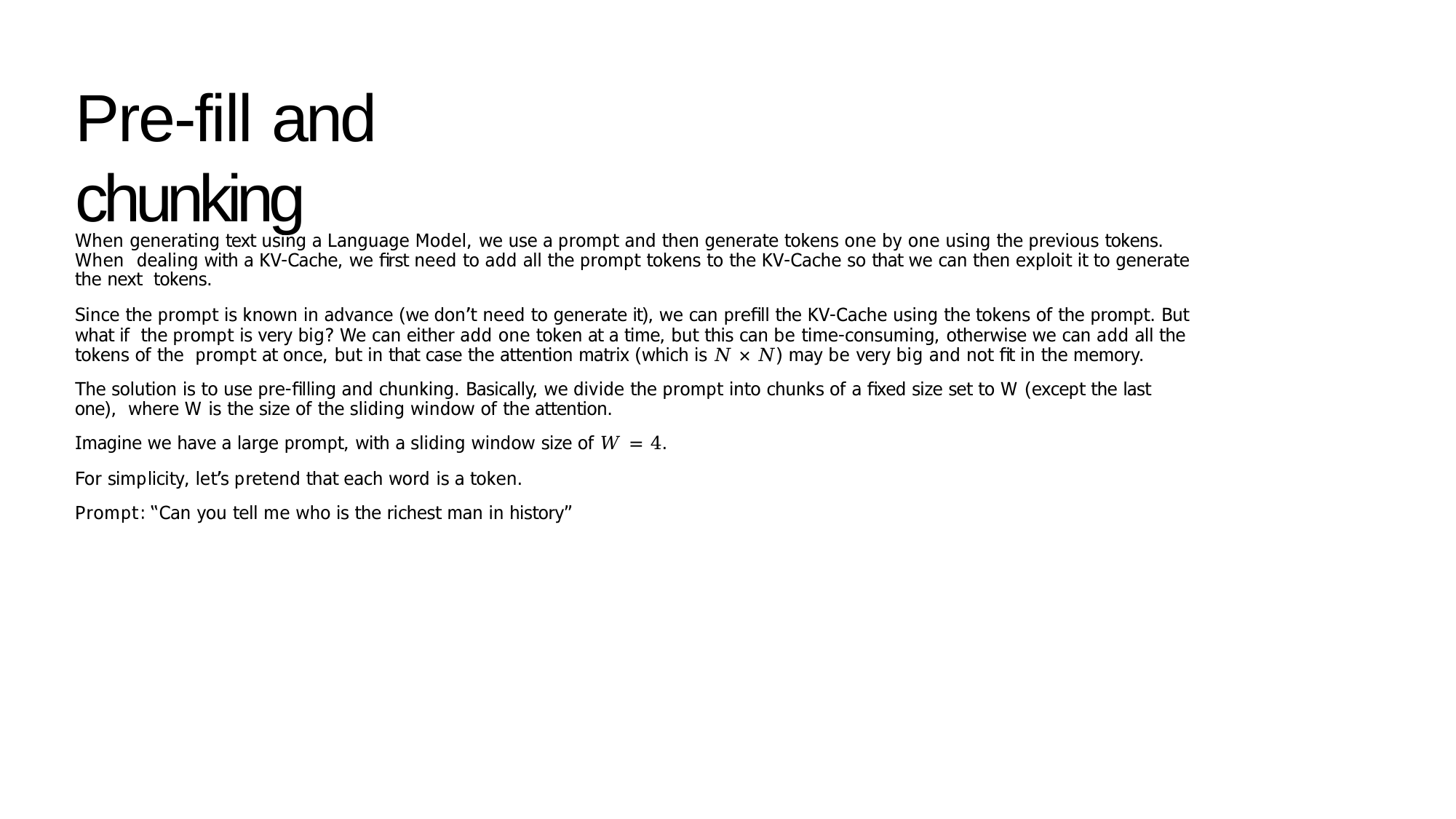

# Pre-fill and chunking
When generating text using a Language Model, we use a prompt and then generate tokens one by one using the previous tokens. When  dealing with a KV-Cache, we first need to add all the prompt tokens to the KV-Cache so that we can then exploit it to generate the next  tokens.
Since the prompt is known in advance (we don’t need to generate it), we can prefill the KV-Cache using the tokens of the prompt. But what if  the prompt is very big? We can either add one token at a time, but this can be time-consuming, otherwise we can add all the tokens of the  prompt at once, but in that case the attention matrix (which is 𝑁 × 𝑁) may be very big and not fit in the memory.
The solution is to use pre-filling and chunking. Basically, we divide the prompt into chunks of a fixed size set to W (except the last one),  where W is the size of the sliding window of the attention.
Imagine we have a large prompt, with a sliding window size of 𝑊 = 4.
For simplicity, let’s pretend that each word is a token.
Prompt: “Can you tell me who is the richest man in history”